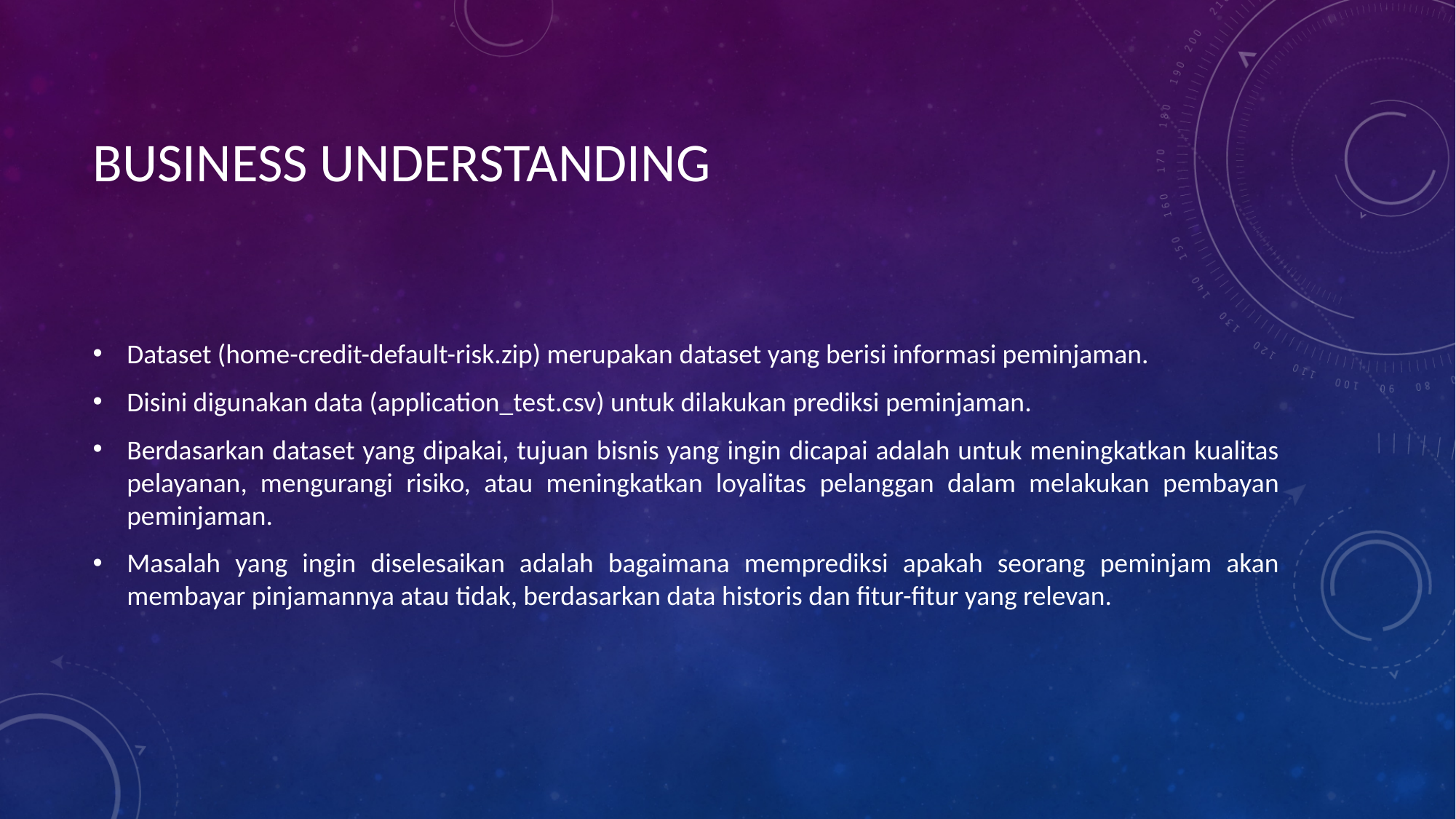

# Business Understanding
Dataset (home-credit-default-risk.zip) merupakan dataset yang berisi informasi peminjaman.
Disini digunakan data (application_test.csv) untuk dilakukan prediksi peminjaman.
Berdasarkan dataset yang dipakai, tujuan bisnis yang ingin dicapai adalah untuk meningkatkan kualitas pelayanan, mengurangi risiko, atau meningkatkan loyalitas pelanggan dalam melakukan pembayan peminjaman.
Masalah yang ingin diselesaikan adalah bagaimana memprediksi apakah seorang peminjam akan membayar pinjamannya atau tidak, berdasarkan data historis dan fitur-fitur yang relevan.